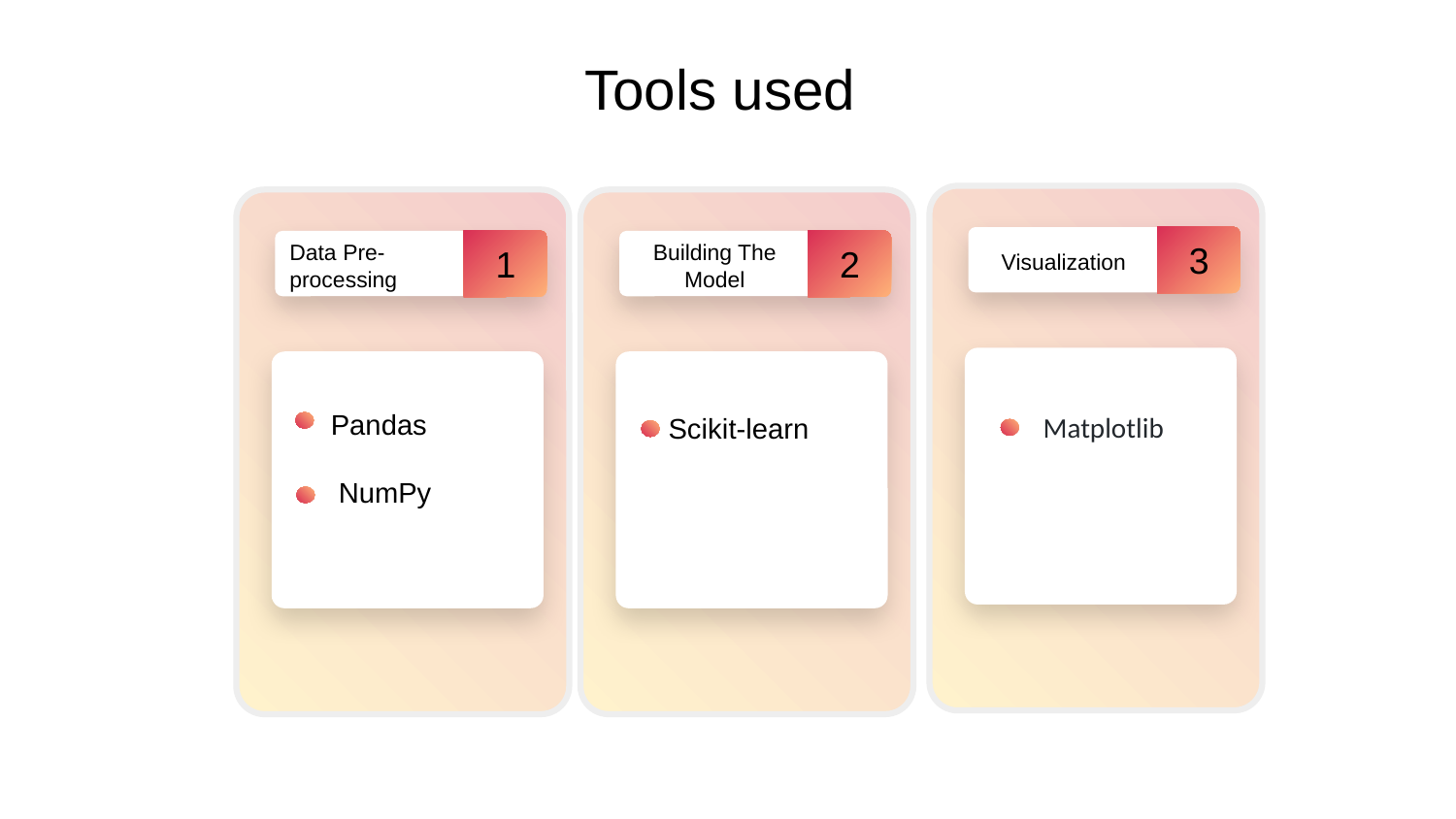

# Tools used

Visualization
3

Data Pre-processing
1

Building The Model
2

Pandas

 NumPy
Matplotlib
Scikit-learn